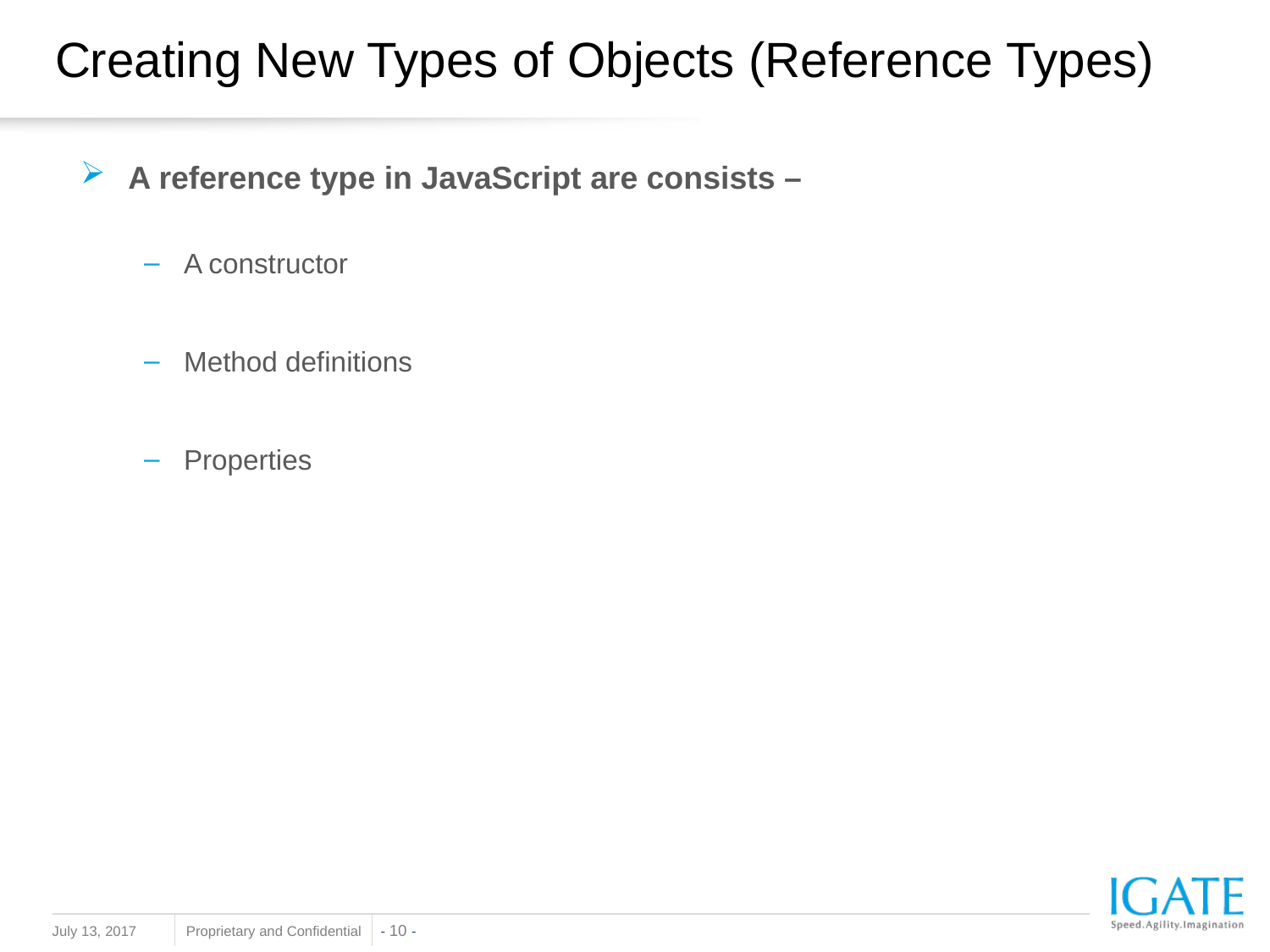

# Creating New Types of Objects (Reference Types)
A reference type in JavaScript are consists –

A constructor

Method definitions

Properties